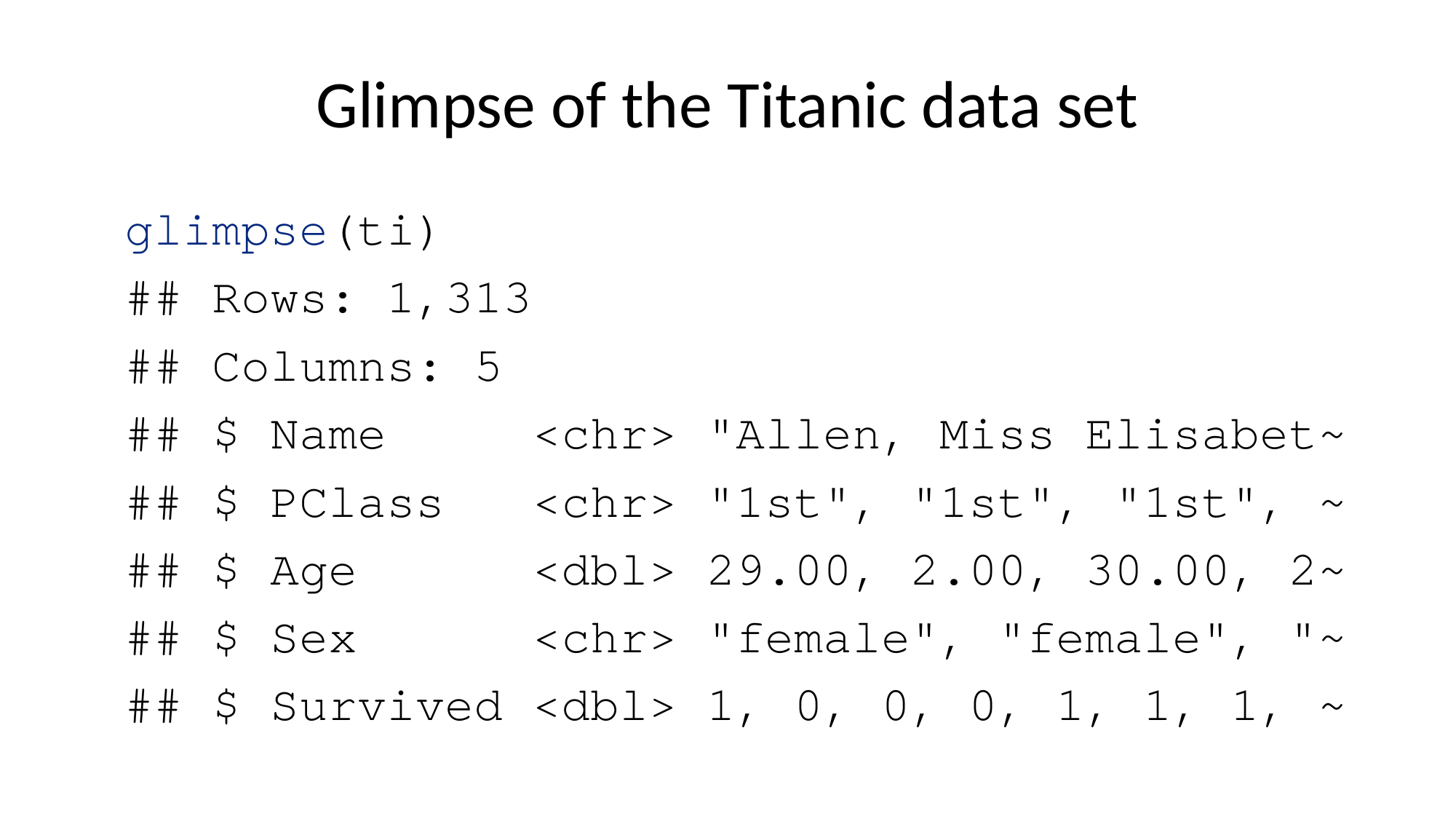

# Glimpse of the Titanic data set
glimpse(ti)
## Rows: 1,313
## Columns: 5
## $ Name     <chr> "Allen, Miss Elisabet~
## $ PClass   <chr> "1st", "1st", "1st", ~
## $ Age      <dbl> 29.00, 2.00, 30.00, 2~
## $ Sex      <chr> "female", "female", "~
## $ Survived <dbl> 1, 0, 0, 0, 1, 1, 1, ~